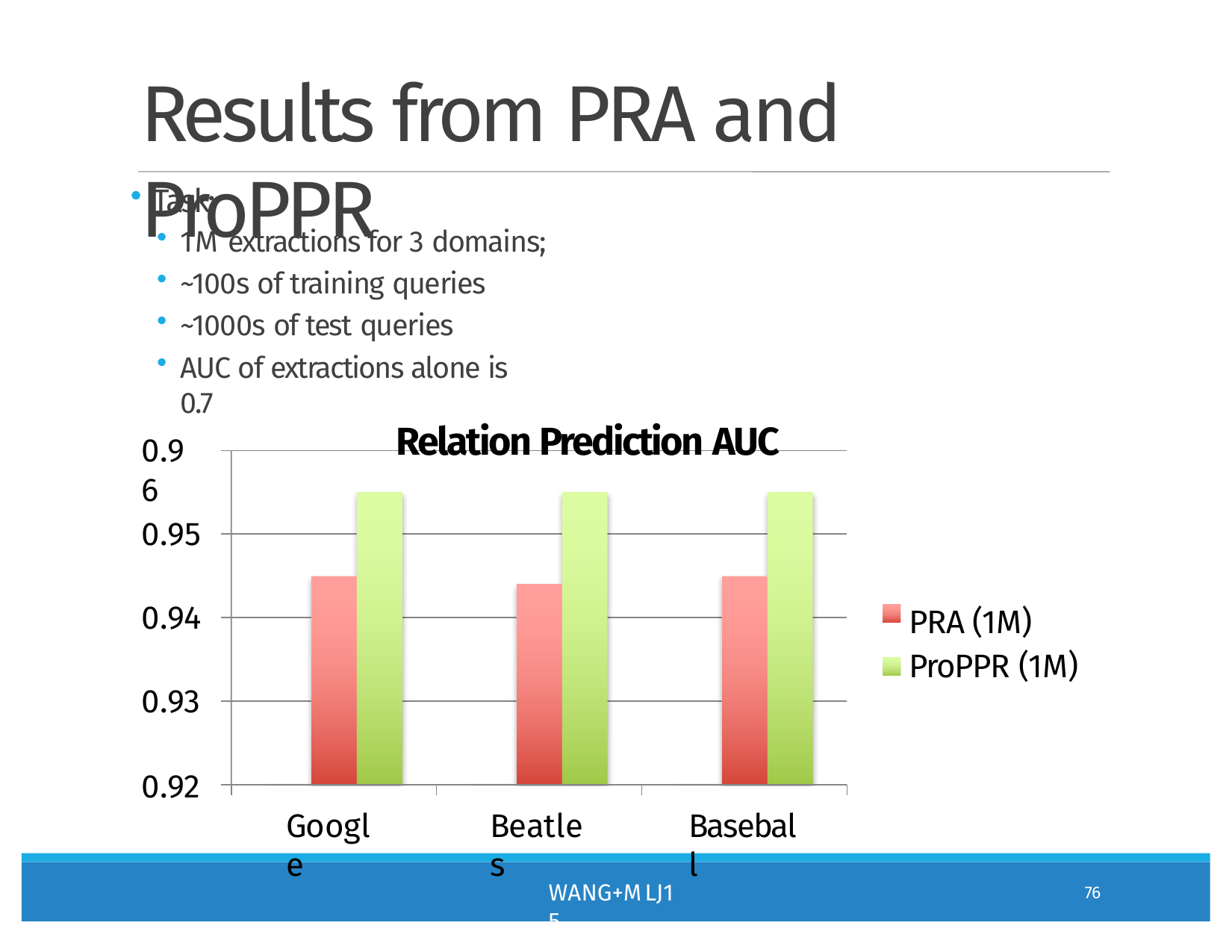

# Results from PRA and ProPPR

Task:
1M extractions for 3 domains;
~100s of training queries
~1000s of test queries
AUC of extractions alone is 0.7
Relation Prediction AUC
0.96

0.95

0.94
PRA (1M)  ProPPR (1M)

0.93

0.92

Google
Beatles
Baseball
WANG+MLJ15
76